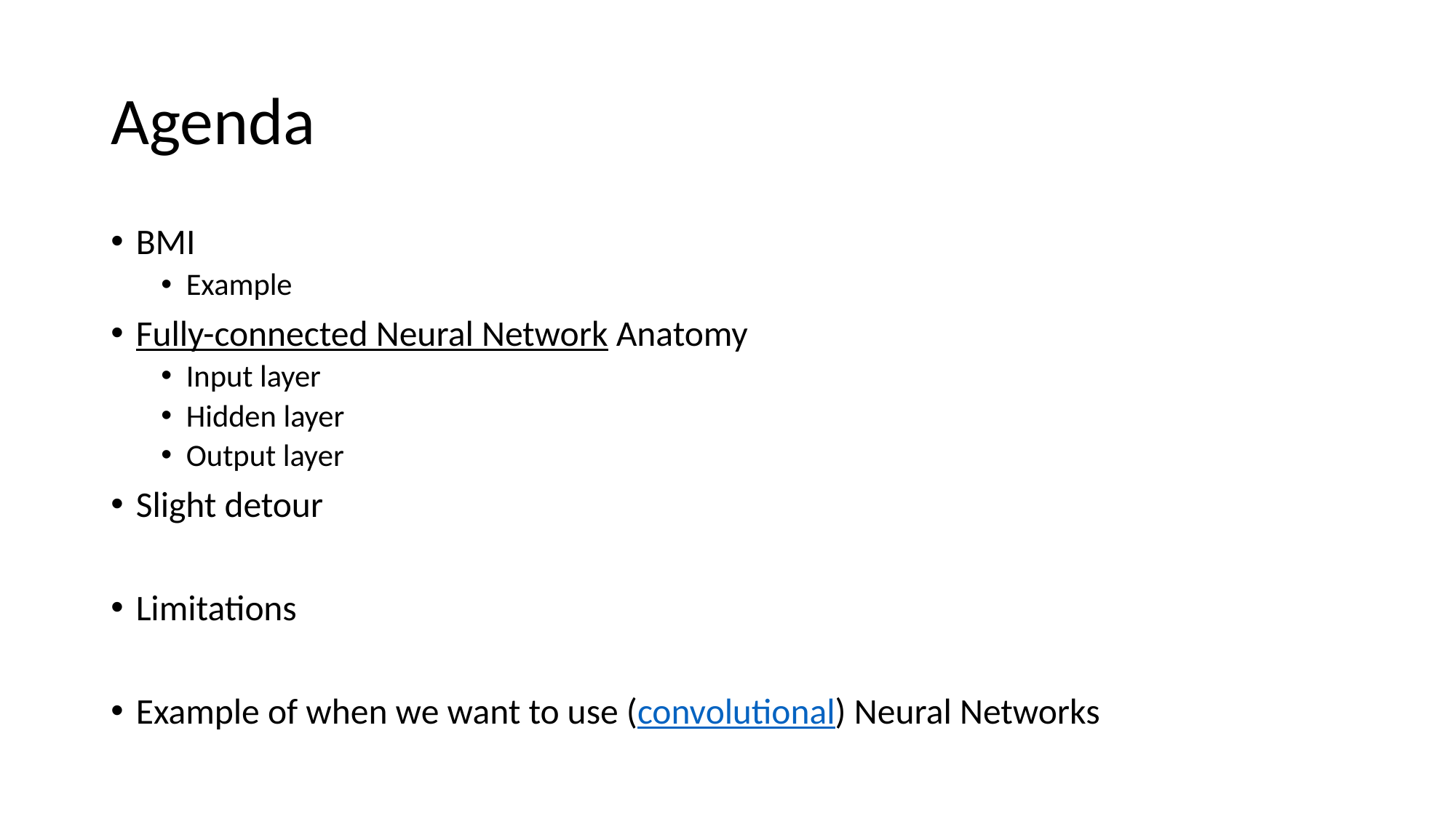

# Agenda
BMI
Example
Fully-connected Neural Network Anatomy
Input layer
Hidden layer
Output layer
Slight detour

Limitations

Example of when we want to use (convolutional) Neural Networks